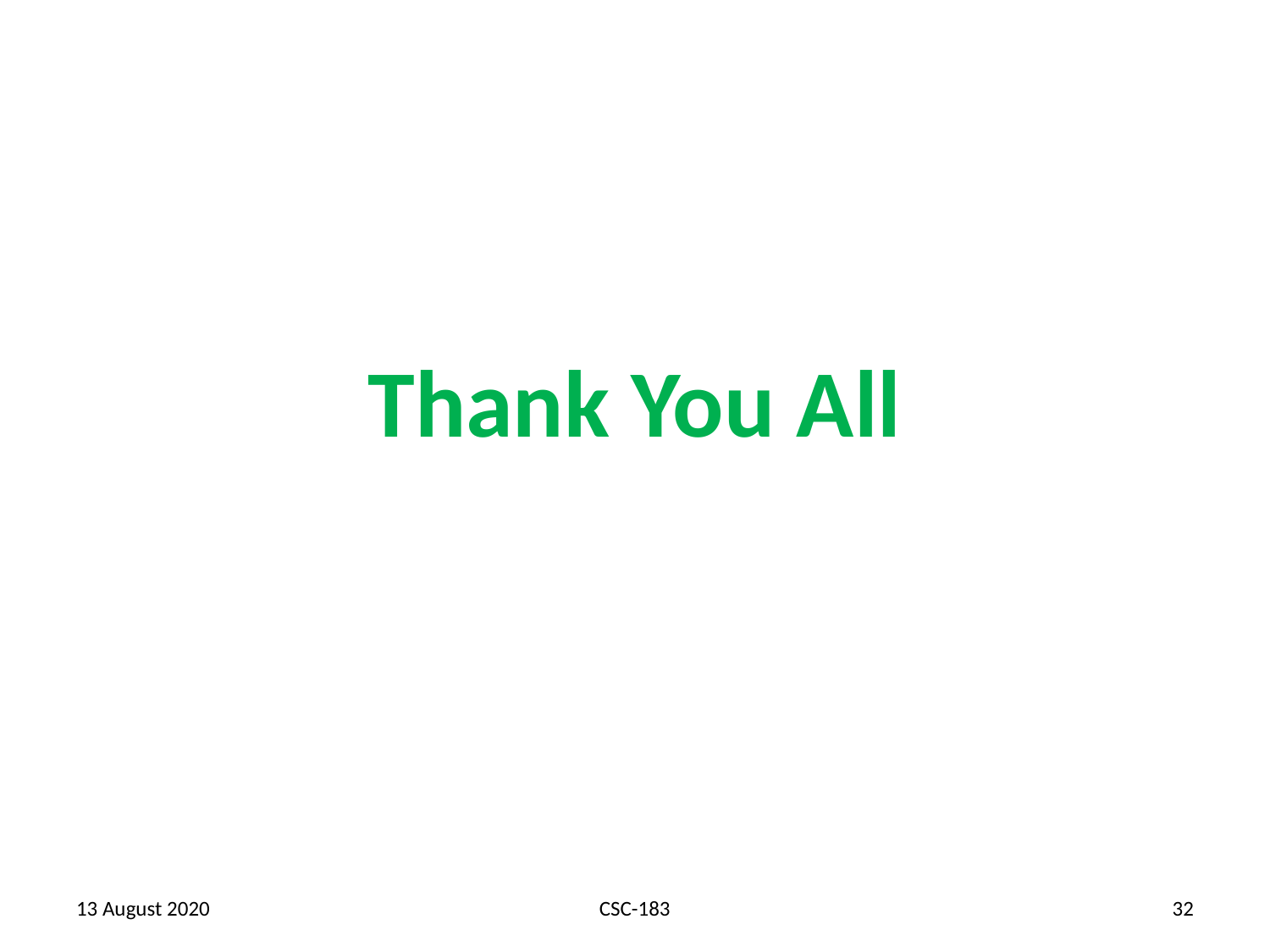

# Thank You All
13 August 2020
CSC-183
32